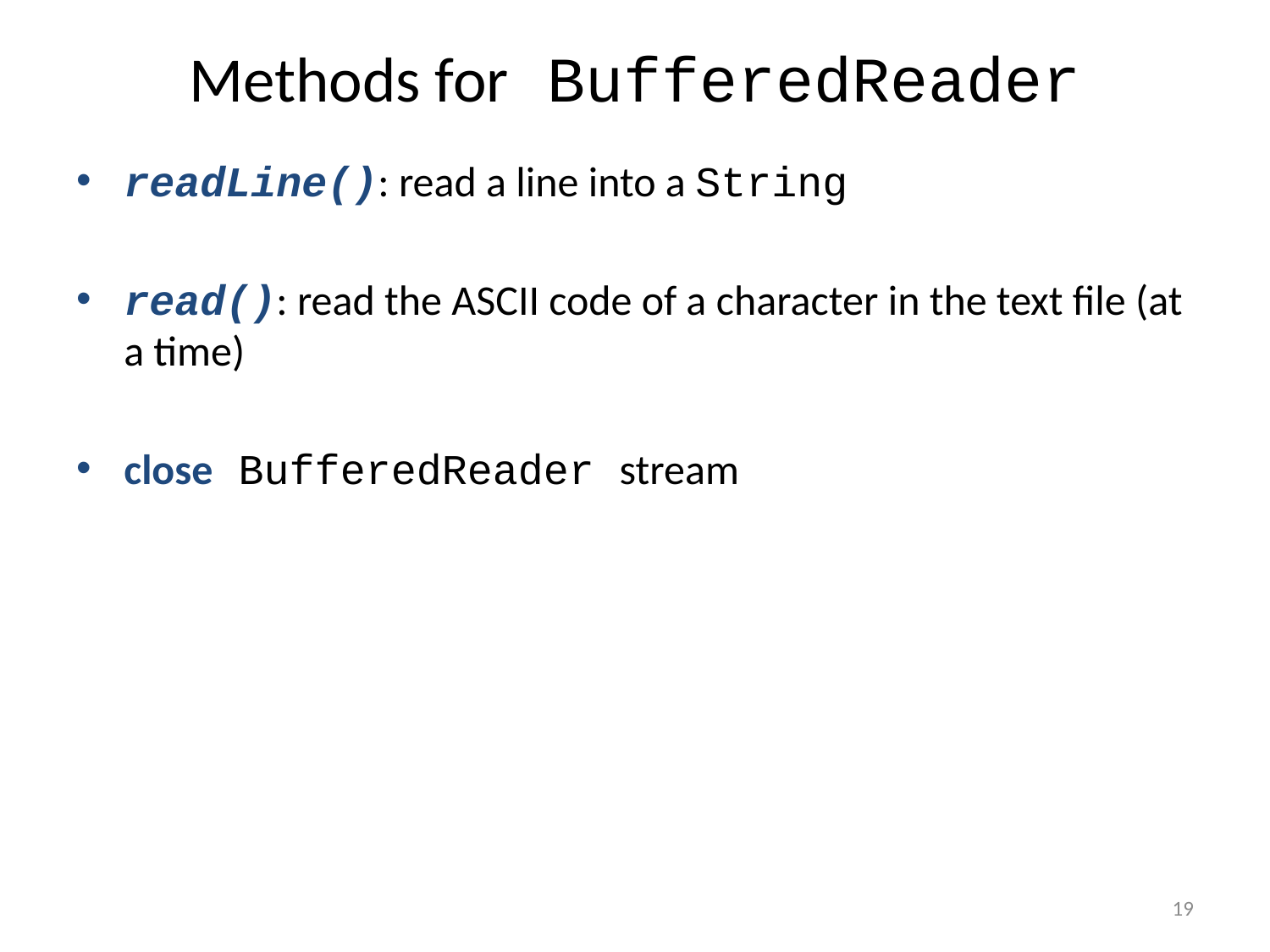

# Methods for BufferedReader
readLine(): read a line into a String

read(): read the ASCII code of a character in the text file (at a time)

close BufferedReader stream
19